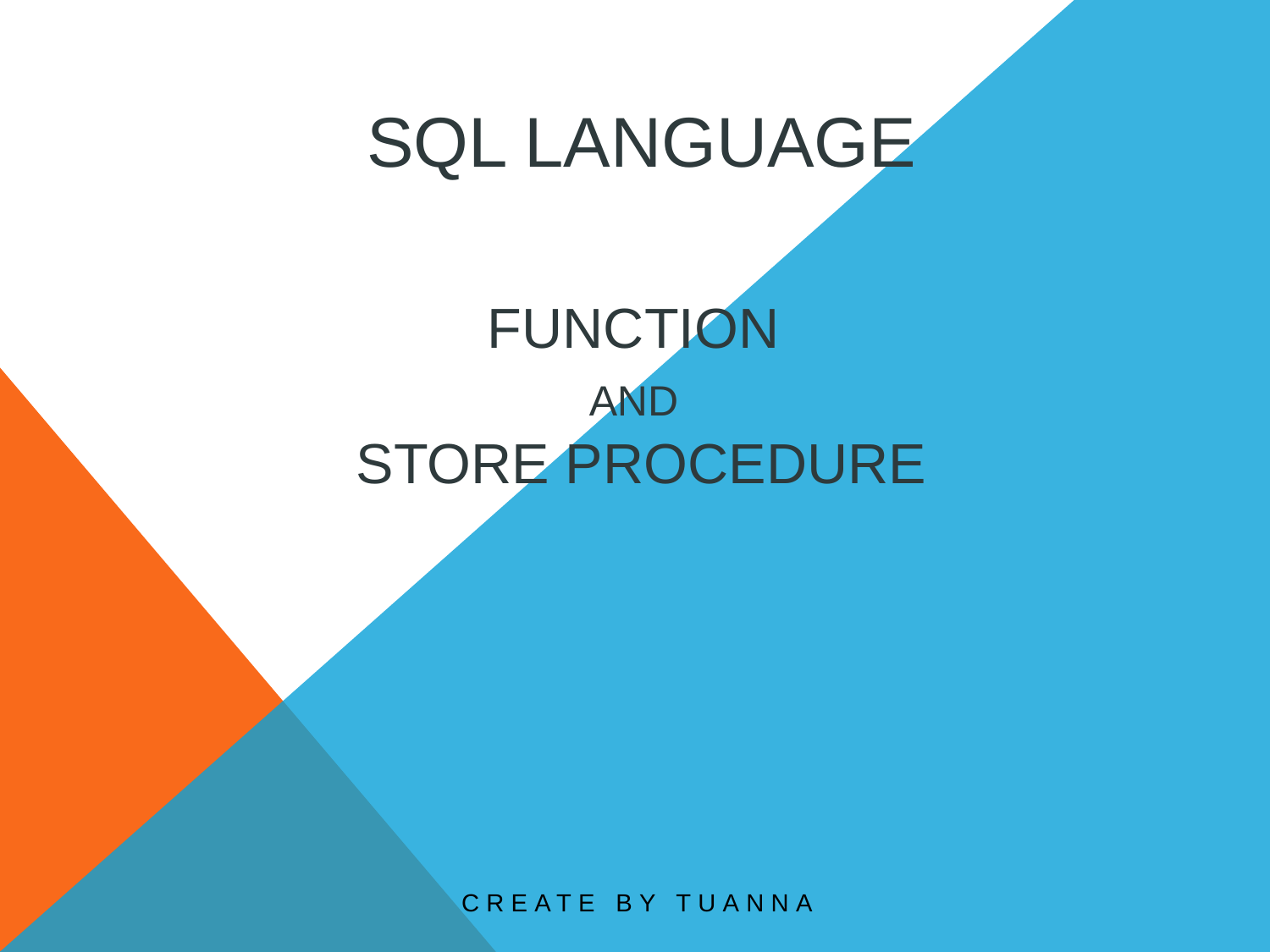

Sql LANGUAGE
# function AND store procedure
Create by Tuanna